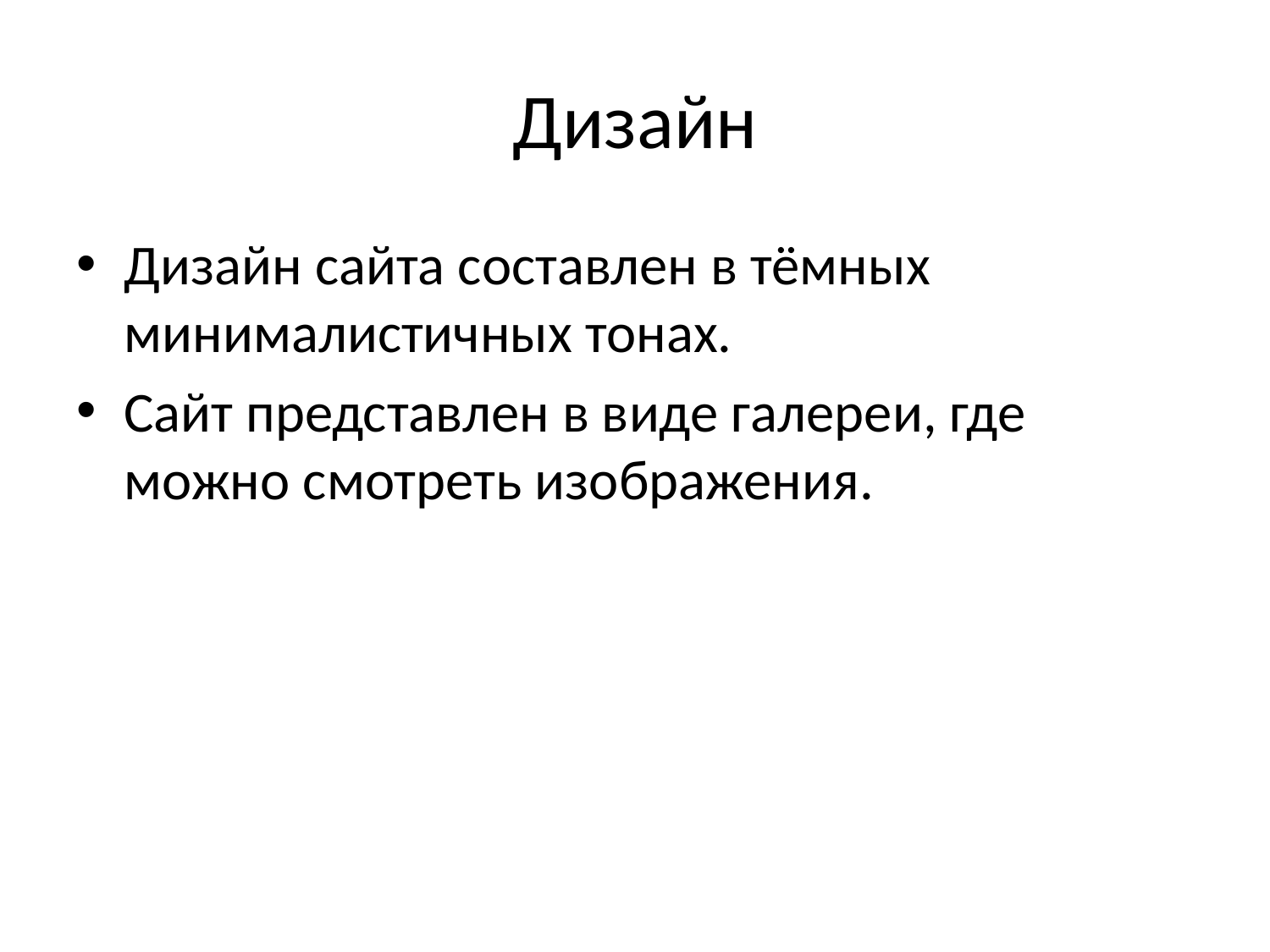

# Дизайн
Дизайн сайта составлен в тёмных минималистичных тонах.
Сайт представлен в виде галереи, где можно смотреть изображения.